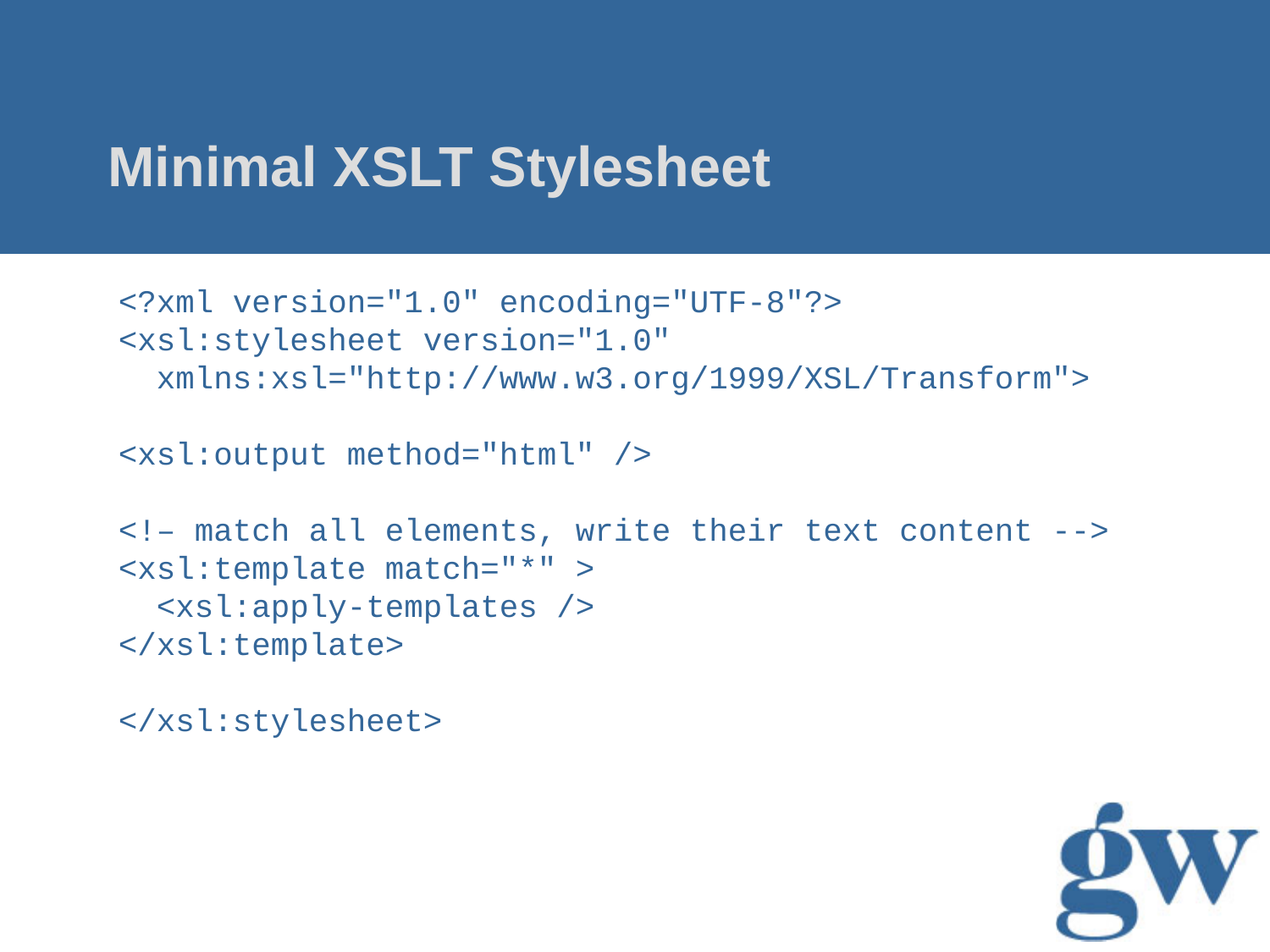

# Minimal XSLT Stylesheet
<?xml version="1.0" encoding="UTF-8"?>
<xsl:stylesheet version="1.0"
  xmlns:xsl="http://www.w3.org/1999/XSL/Transform">

<xsl:output method="html" />

<!– match all elements, write their text content -->
<xsl:template match="*" >
  <xsl:apply-templates />
</xsl:template>

</xsl:stylesheet>